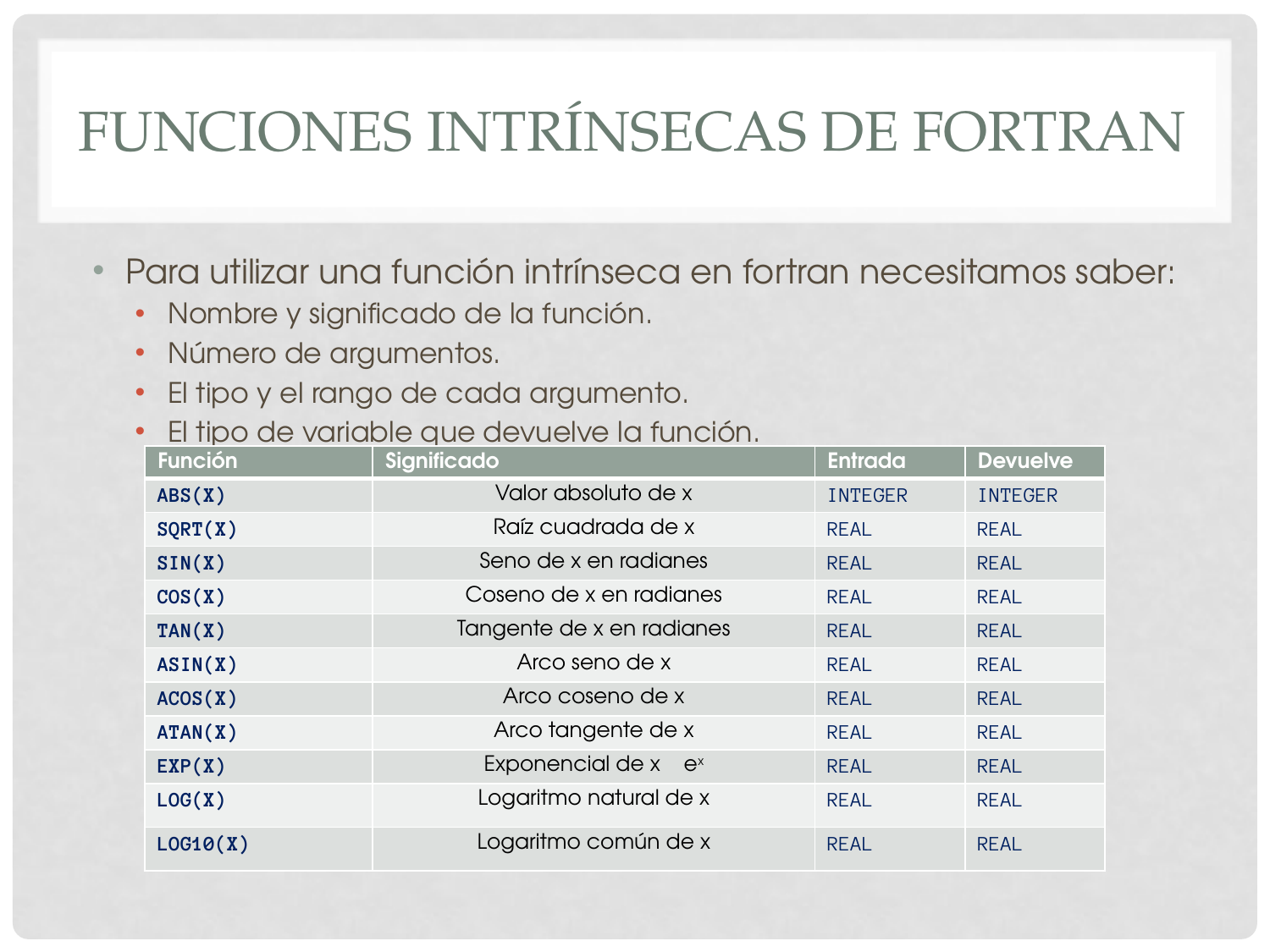

# Funciones intrínsecas de fortran
Para utilizar una función intrínseca en fortran necesitamos saber:
Nombre y significado de la función.
Número de argumentos.
El tipo y el rango de cada argumento.
El tipo de variable que devuelve la función.

| Función | Significado | Entrada | Devuelve |
| --- | --- | --- | --- |
| ABS(X) | Valor absoluto de x | INTEGER | INTEGER |
| SQRT(X) | Raíz cuadrada de x | REAL | REAL |
| SIN(X) | Seno de x en radianes | REAL | REAL |
| COS(X) | Coseno de x en radianes | REAL | REAL |
| TAN(X) | Tangente de x en radianes | REAL | REAL |
| ASIN(X) | Arco seno de x | REAL | REAL |
| ACOS(X) | Arco coseno de x | REAL | REAL |
| ATAN(X) | Arco tangente de x | REAL | REAL |
| EXP(X) | Exponencial de x ex | REAL | REAL |
| LOG(X) | Logaritmo natural de x | REAL | REAL |
| LOG10(X) | Logaritmo común de x | REAL | REAL |